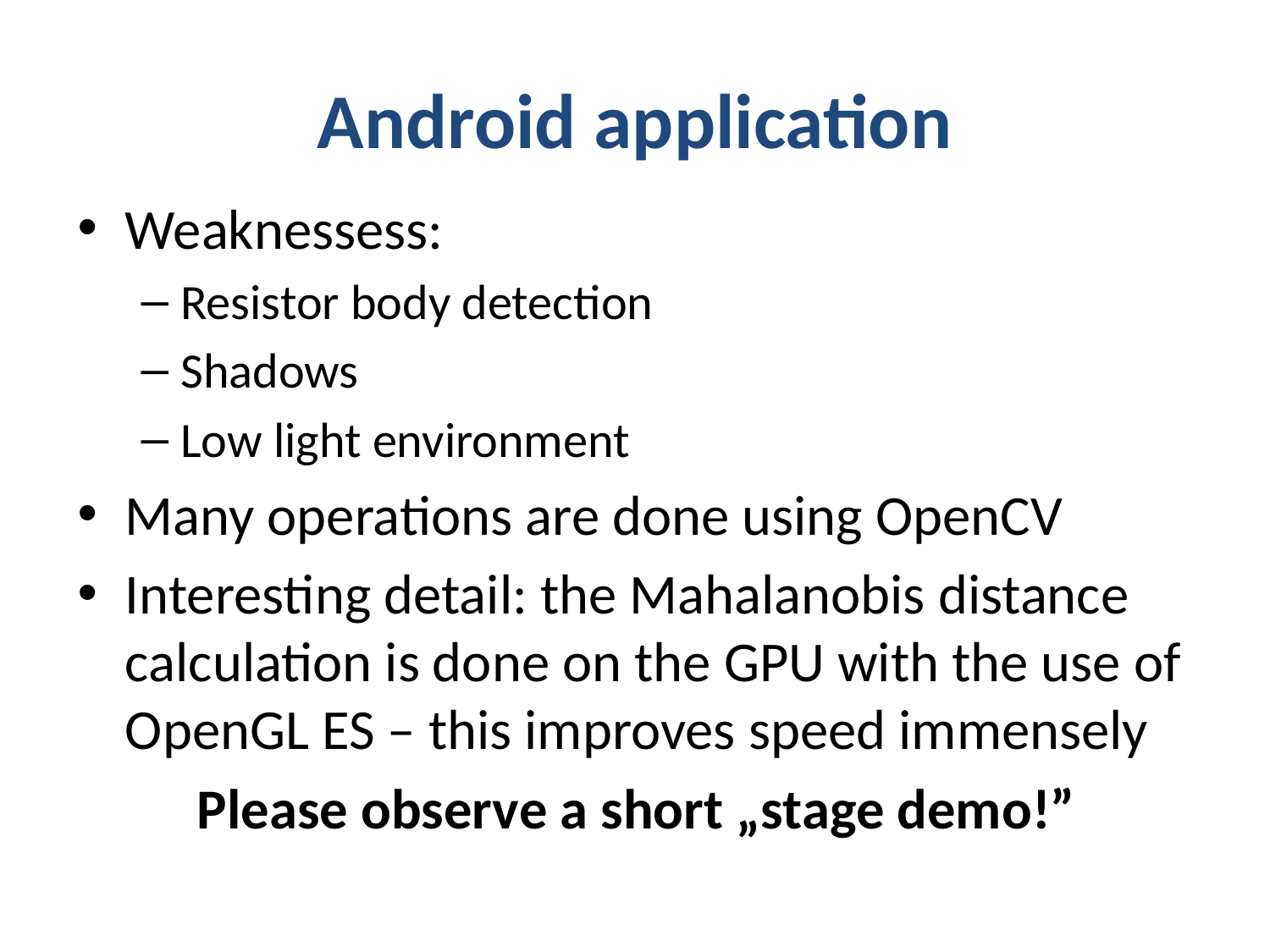

# Android application
Weaknessess:
Resistor body detection
Shadows
Low light environment
Many operations are done using OpenCV
Interesting detail: the Mahalanobis distance calculation is done on the GPU with the use of OpenGL ES – this improves speed immensely
Please observe a short „stage demo!”